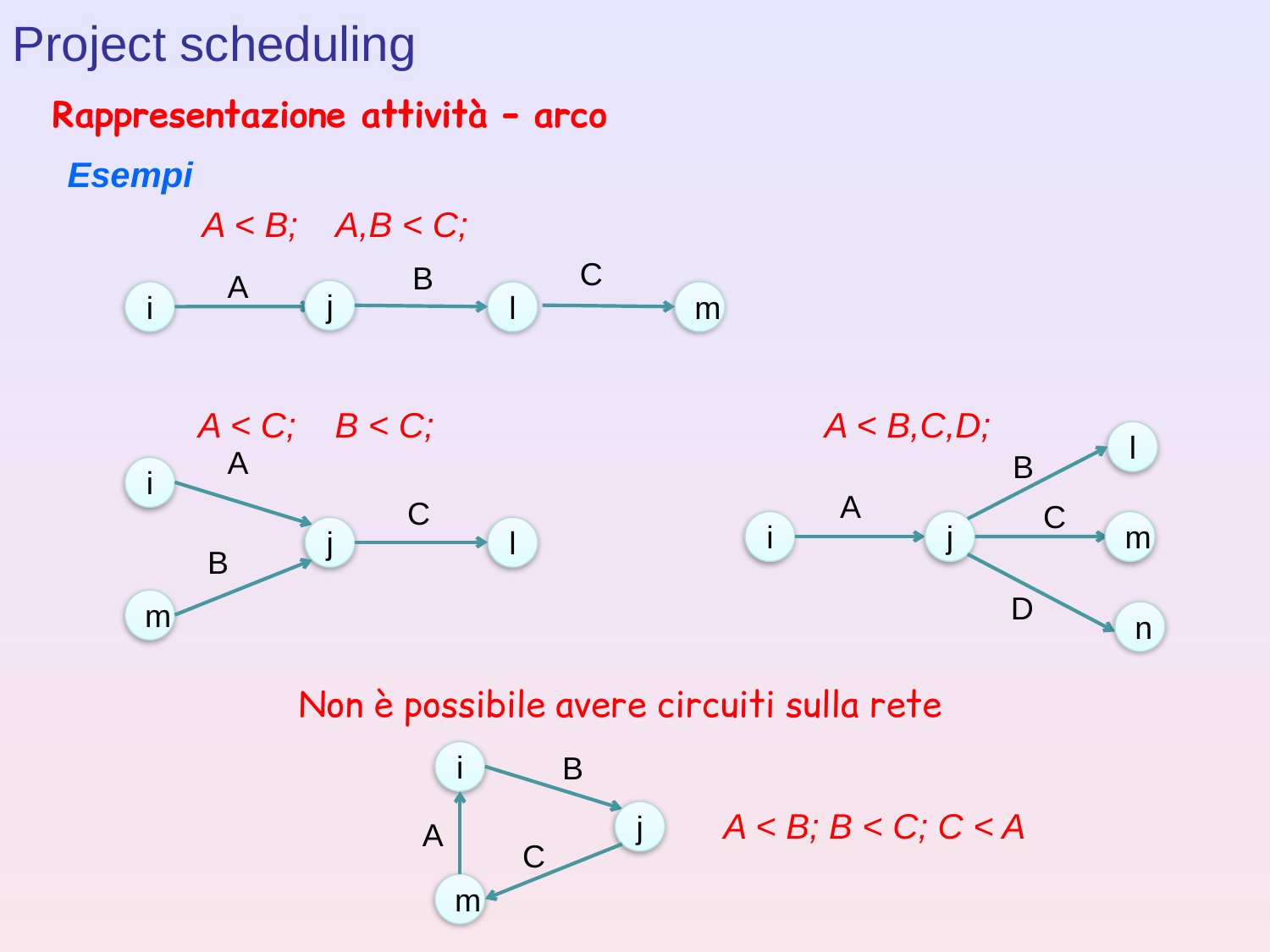

Project scheduling
Rappresentazione attività – arco
Esempi
	A < B;    A,B < C;
C
B
A
j
i
l
m
	A < C;    B < C;
	A < B,C,D;
l
A
B
i
A
C
C
i
j
m
j
l
B
D
m
n
Non è possibile avere circuiti sulla rete
i
B
A < B; B < C; C < A
j
A
C
m